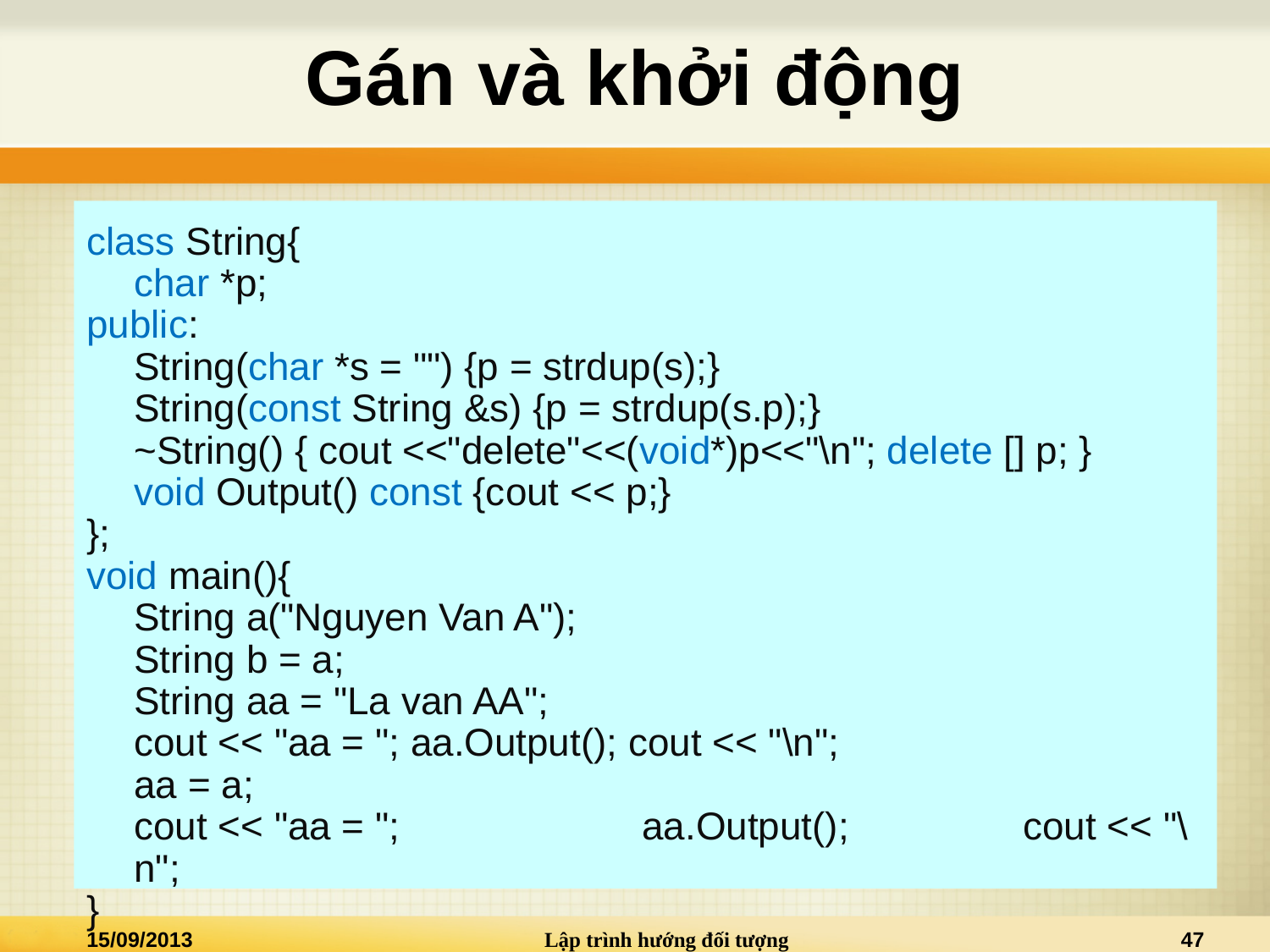

# Gán và khởi động
class String{
	char *p;
public:
	String(char *s = "") {p = strdup(s);}
	String(const String &s) {p = strdup(s.p);}
	~String() { cout <<"delete"<<(void*)p<<"\n"; delete [] p; }
	void Output() const {cout << p;}
};
void main(){
	String a("Nguyen Van A");
	String b = a;
	String aa = "La van AA";
	cout << "aa = "; aa.Output(); cout << "\n";
	aa = a;
	cout << "aa = "; 		aa.Output(); 		cout << "\n";
}
15/09/2013
Lập trình hướng đối tượng
47